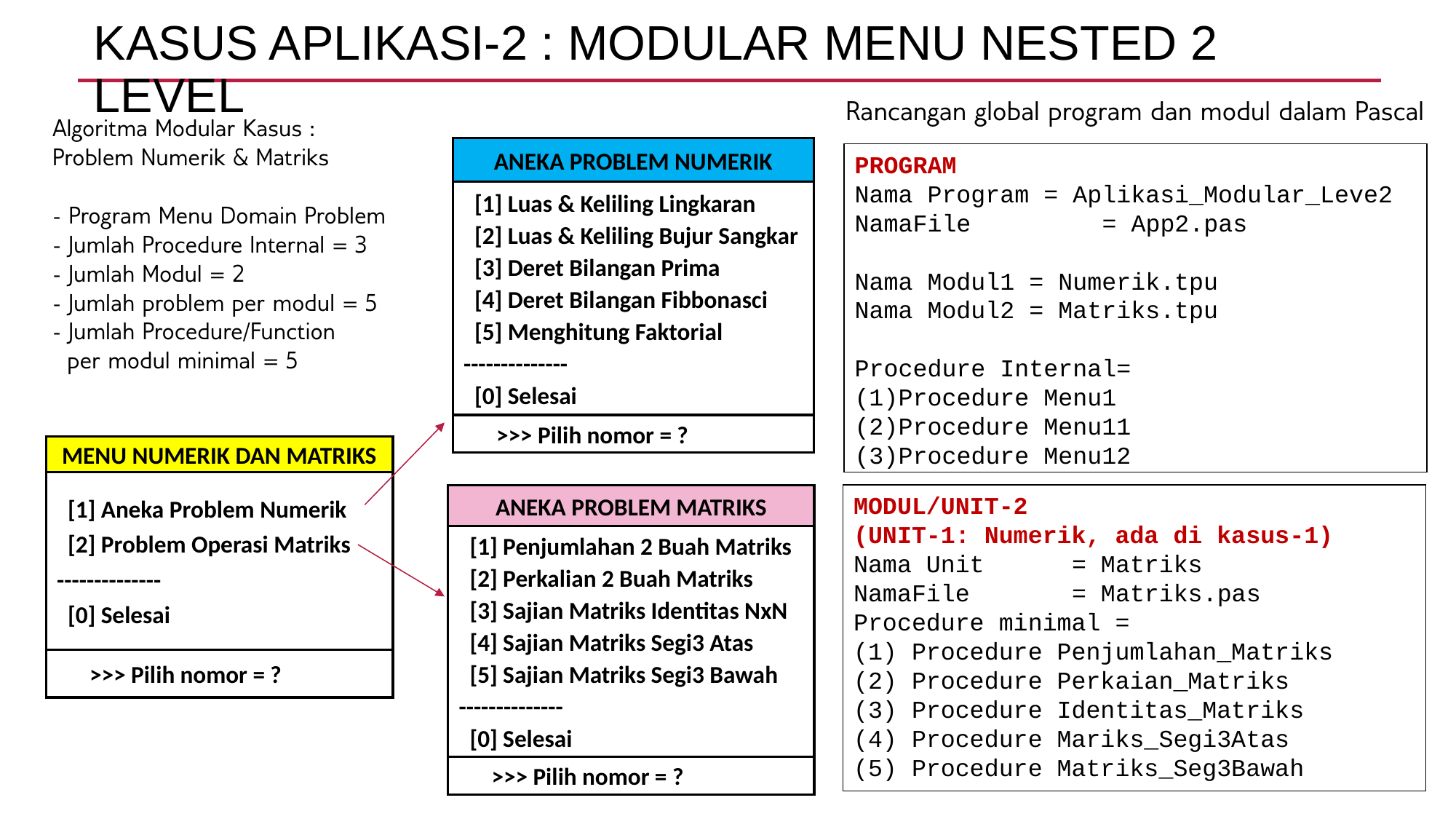

# Kasus ApLIKASI-2 : MODULAR MENU NESTED 2 Level
Rancangan global program dan modul dalam Pascal
Algoritma Modular Kasus :
Problem Numerik & Matriks
- Program Menu Domain Problem
- Jumlah Procedure Internal = 3
- Jumlah Modul = 2
- Jumlah problem per modul = 5
- Jumlah Procedure/Function
  per modul minimal = 5
ANEKA PROBLEM NUMERIK
  [1] Luas & Keliling Lingkaran
  [2] Luas & Keliling Bujur Sangkar
  [3] Deret Bilangan Prima
  [4] Deret Bilangan Fibbonasci
  [5] Menghitung Faktorial
--------------
  [0] Selesai
      >>> Pilih nomor = ?
PROGRAM
Nama Program = Aplikasi_Modular_Leve2
NamaFile	  = App2.pas

Nama Modul1 = Numerik.tpu
Nama Modul2 = Matriks.tpu

Procedure Internal=
Procedure Menu1
Procedure Menu11
Procedure Menu12
MENU NUMERIK DAN MATRIKS
  [1] Aneka Problem Numerik
  [2] Problem Operasi Matriks
--------------
  [0] Selesai
      >>> Pilih nomor = ?
MODUL/UNIT-2
(UNIT-1: Numerik, ada di kasus-1)
Nama Unit 	= Matriks
NamaFile	= Matriks.pas
Procedure minimal =
(1) Procedure Penjumlahan_Matriks
(2) Procedure Perkaian_Matriks
(3) Procedure Identitas_Matriks
(4) Procedure Mariks_Segi3Atas
(5) Procedure Matriks_Seg3Bawah

ANEKA PROBLEM MATRIKS
  [1] Penjumlahan 2 Buah Matriks
  [2] Perkalian 2 Buah Matriks
  [3] Sajian Matriks Identitas NxN
  [4] Sajian Matriks Segi3 Atas
  [5] Sajian Matriks Segi3 Bawah
--------------
  [0] Selesai
      >>> Pilih nomor = ?